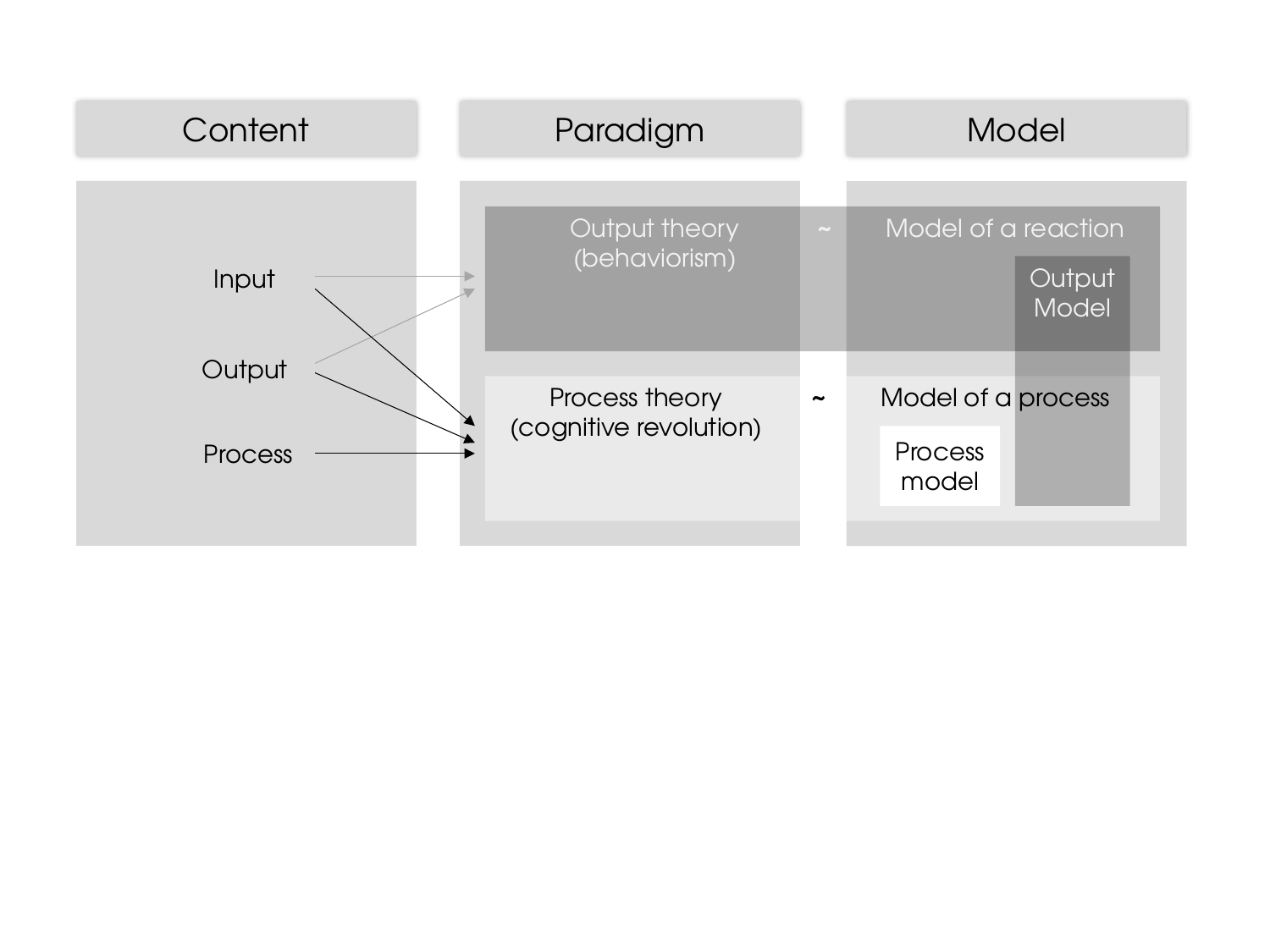

Content
Paradigm
Model

Output theory
(behaviorism)
~        Model of a reaction

Input
Output
Model
Output
Process theory
(cognitive revolution)
~        Model of a process

Process
Process
model